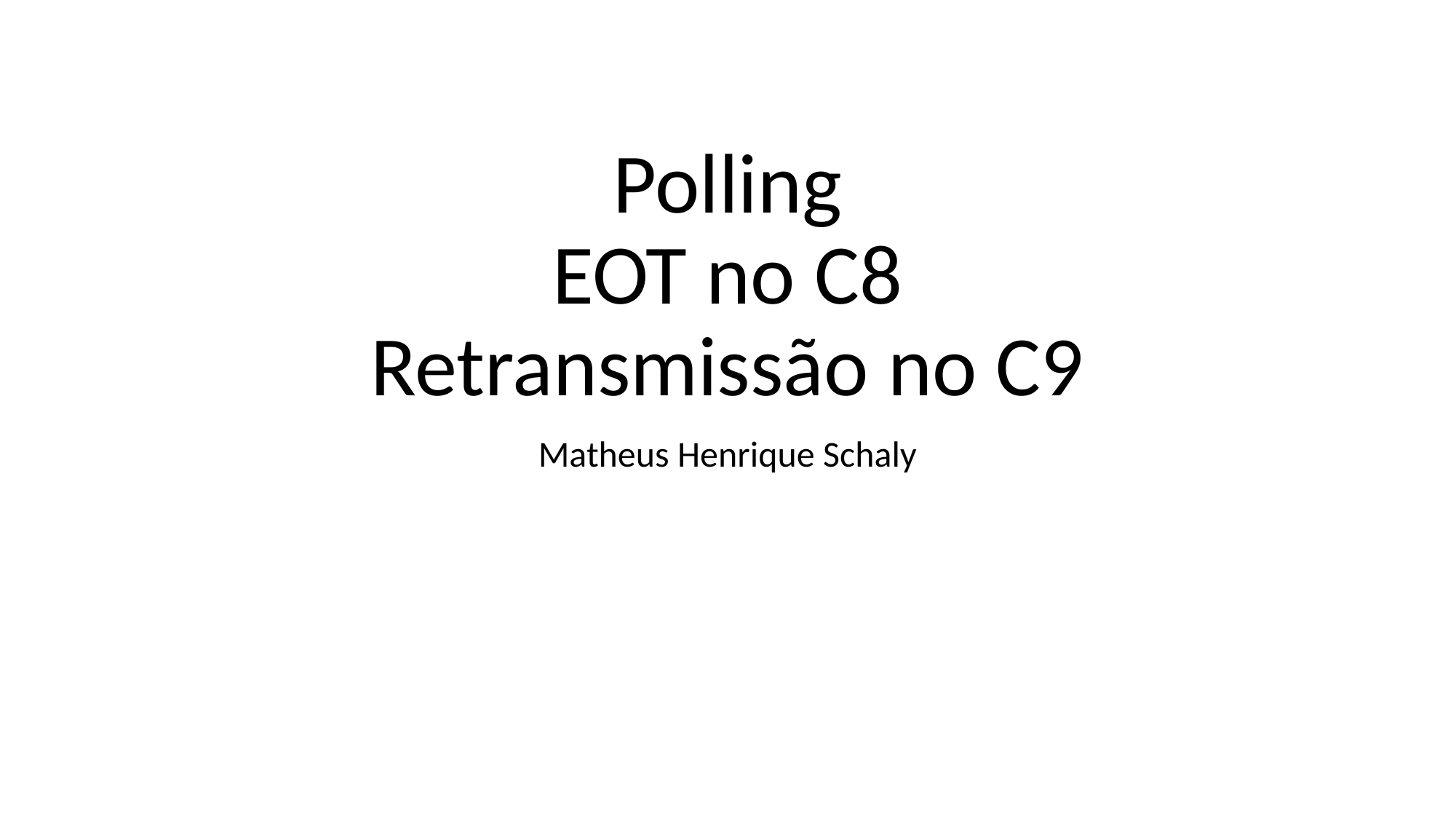

# Polling EOT no C8 Retransmissão no C9
Matheus Henrique Schaly